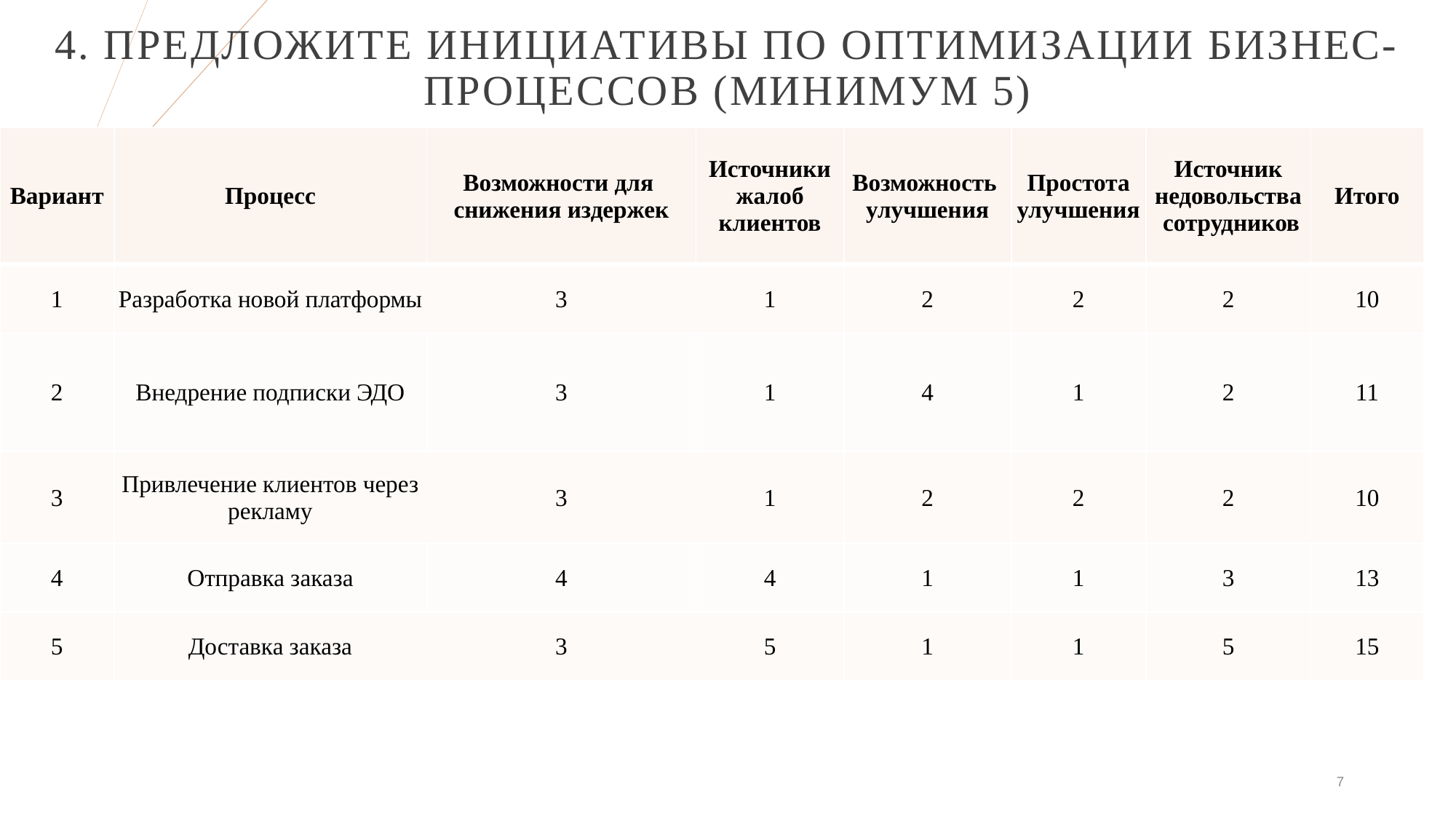

# 4. Предложите инициативы по оптимизации бизнес-процессов (минимум 5)
| Вариант | Процесс | Возможности для снижения издержек | Источники жалоб клиентов | Возможность улучшения | Простота улучшения | Источник недовольства сотрудников | Итого |
| --- | --- | --- | --- | --- | --- | --- | --- |
| 1 | Разработка новой платформы | 3 | 1 | 2 | 2 | 2 | 10 |
| 2 | Внедрение подписки ЭДО | 3 | 1 | 4 | 1 | 2 | 11 |
| 3 | Привлечение клиентов через рекламу | 3 | 1 | 2 | 2 | 2 | 10 |
| 4 | Отправка заказа | 4 | 4 | 1 | 1 | 3 | 13 |
| 5 | Доставка заказа | 3 | 5 | 1 | 1 | 5 | 15 |
7